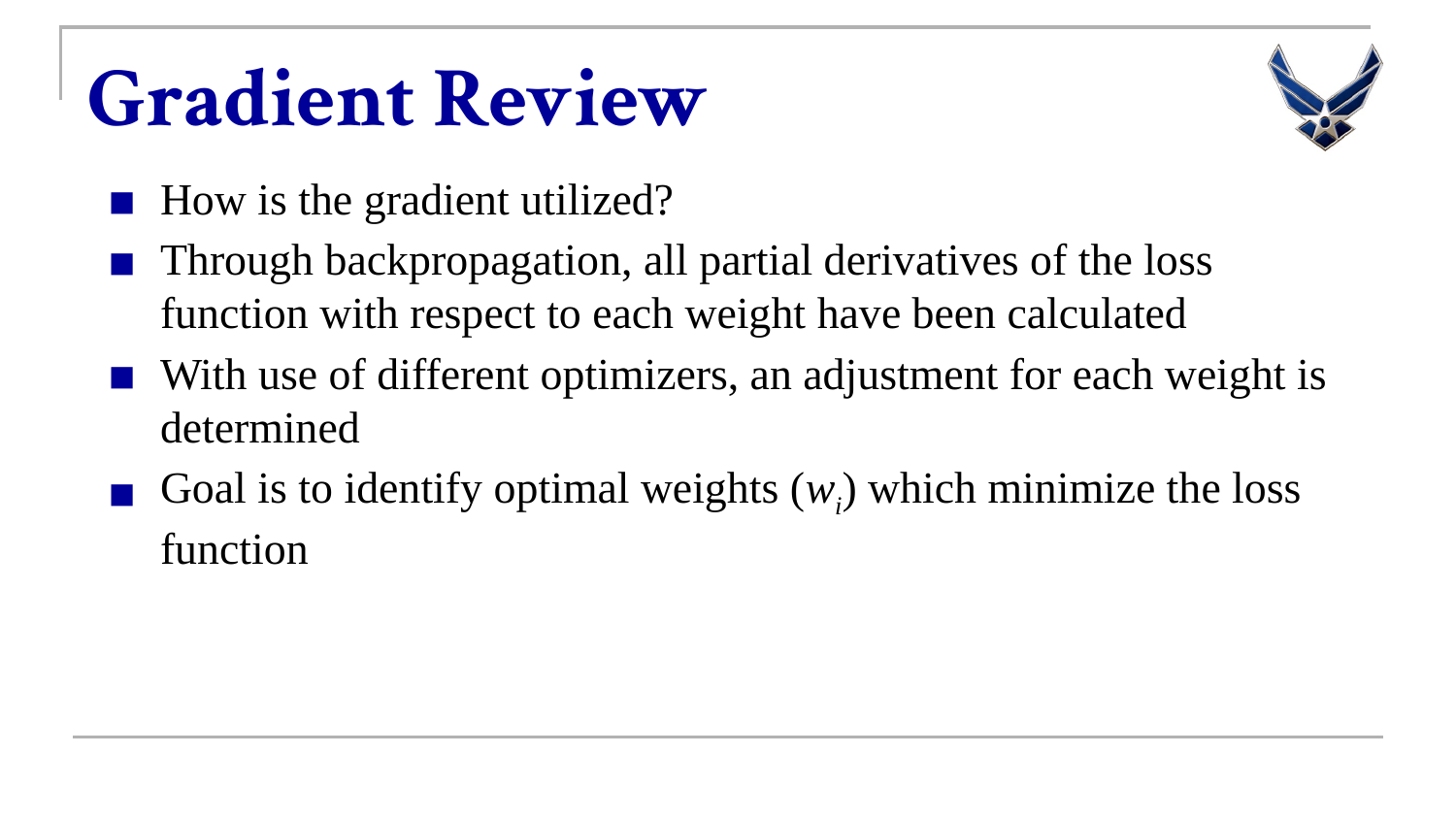

# Gradient Review
How is the gradient utilized?
Through backpropagation, all partial derivatives of the loss function with respect to each weight have been calculated
With use of different optimizers, an adjustment for each weight is determined
Goal is to identify optimal weights (wi) which minimize the loss function